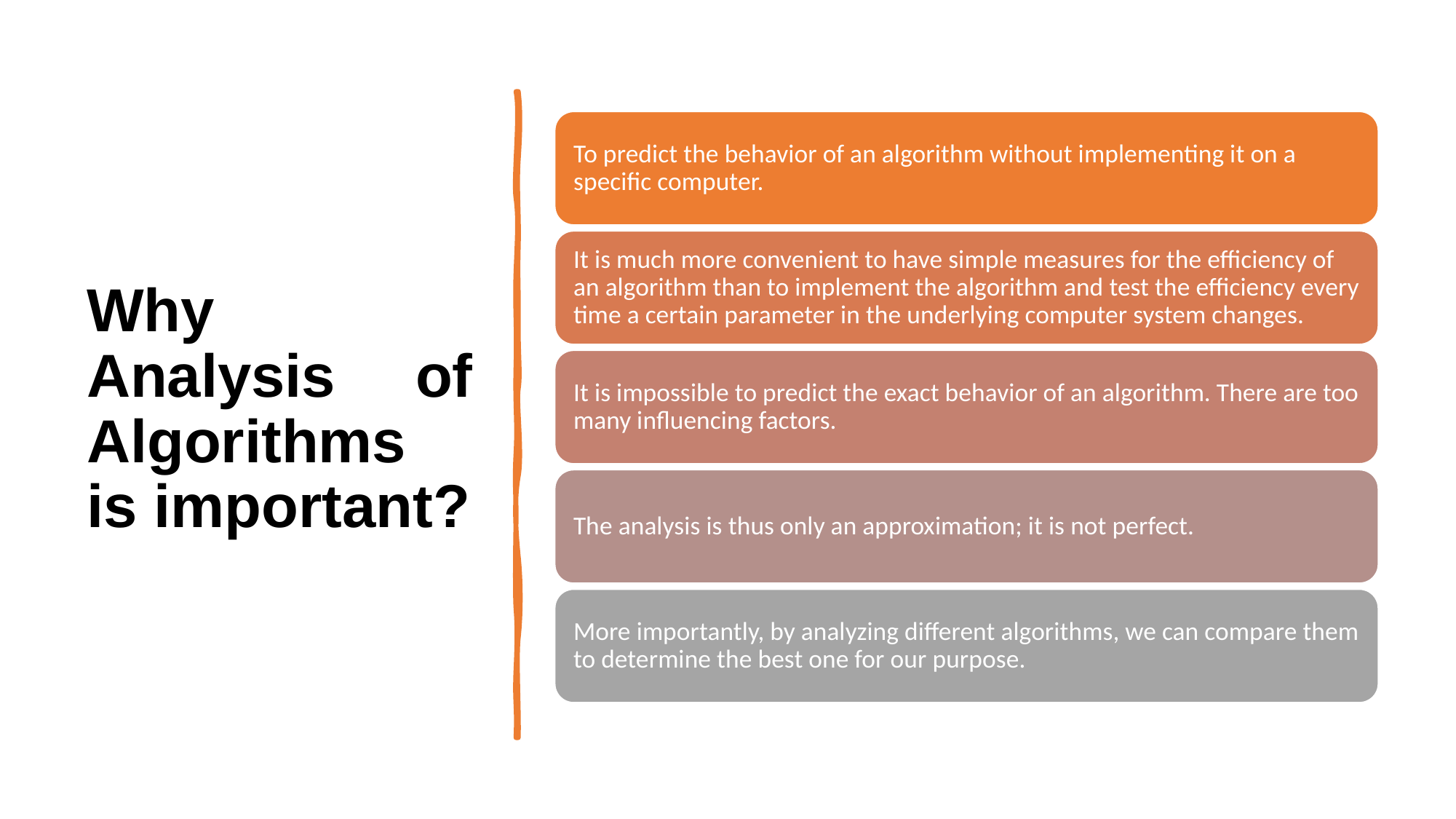

To predict the behavior of an algorithm without implementing it on a specific computer.
It is much more convenient to have simple measures for the efficiency of an algorithm than to implement the algorithm and test the efficiency every time a certain parameter in the underlying computer system changes.
It is impossible to predict the exact behavior of an algorithm. There are too many influencing factors.
The analysis is thus only an approximation; it is not perfect.
More importantly, by analyzing different algorithms, we can compare them to determine the best one for our purpose.
# Why Analysis of Algorithms is important?